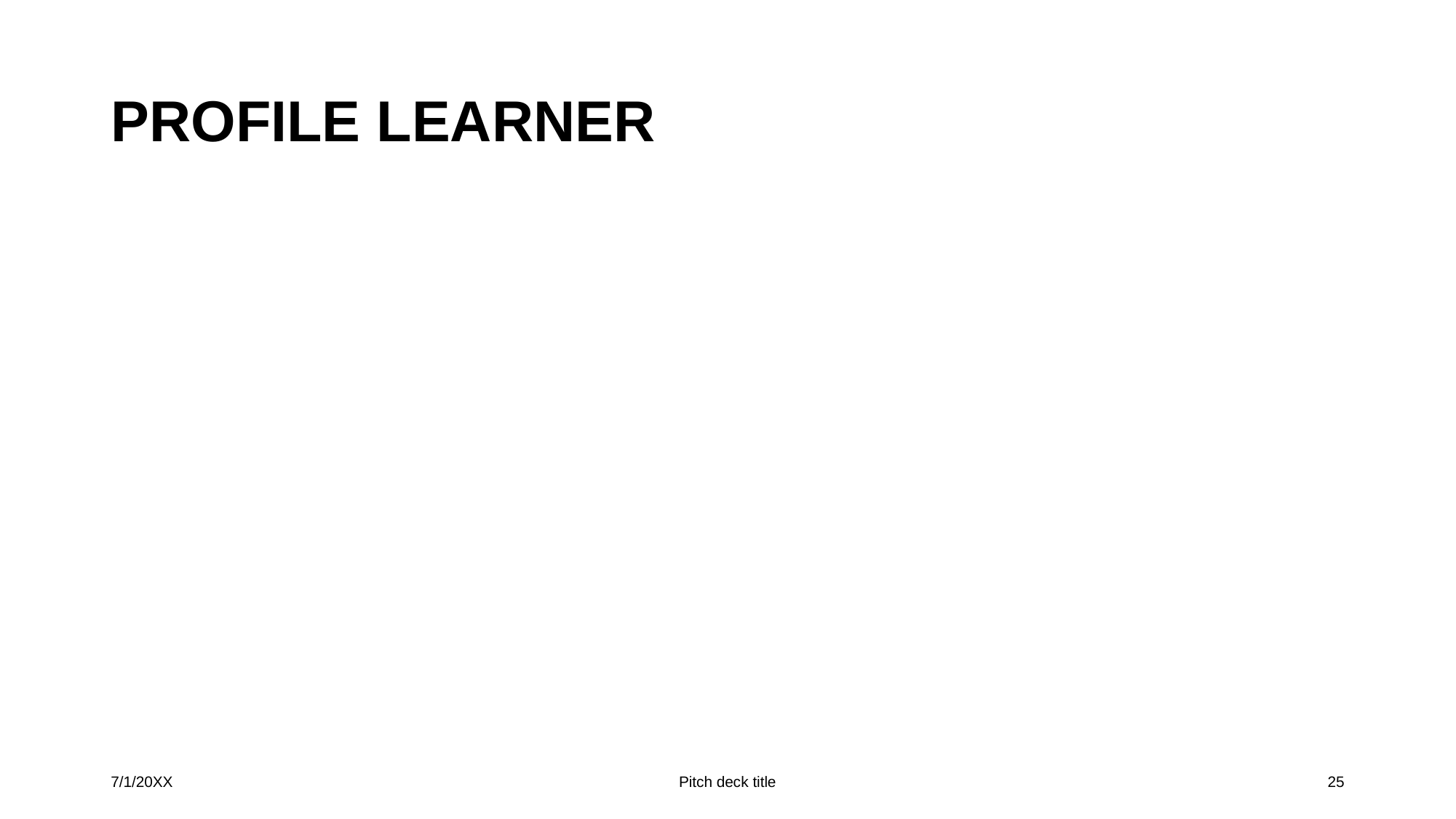

# Profile learner

7/1/20XX
Pitch deck title
25